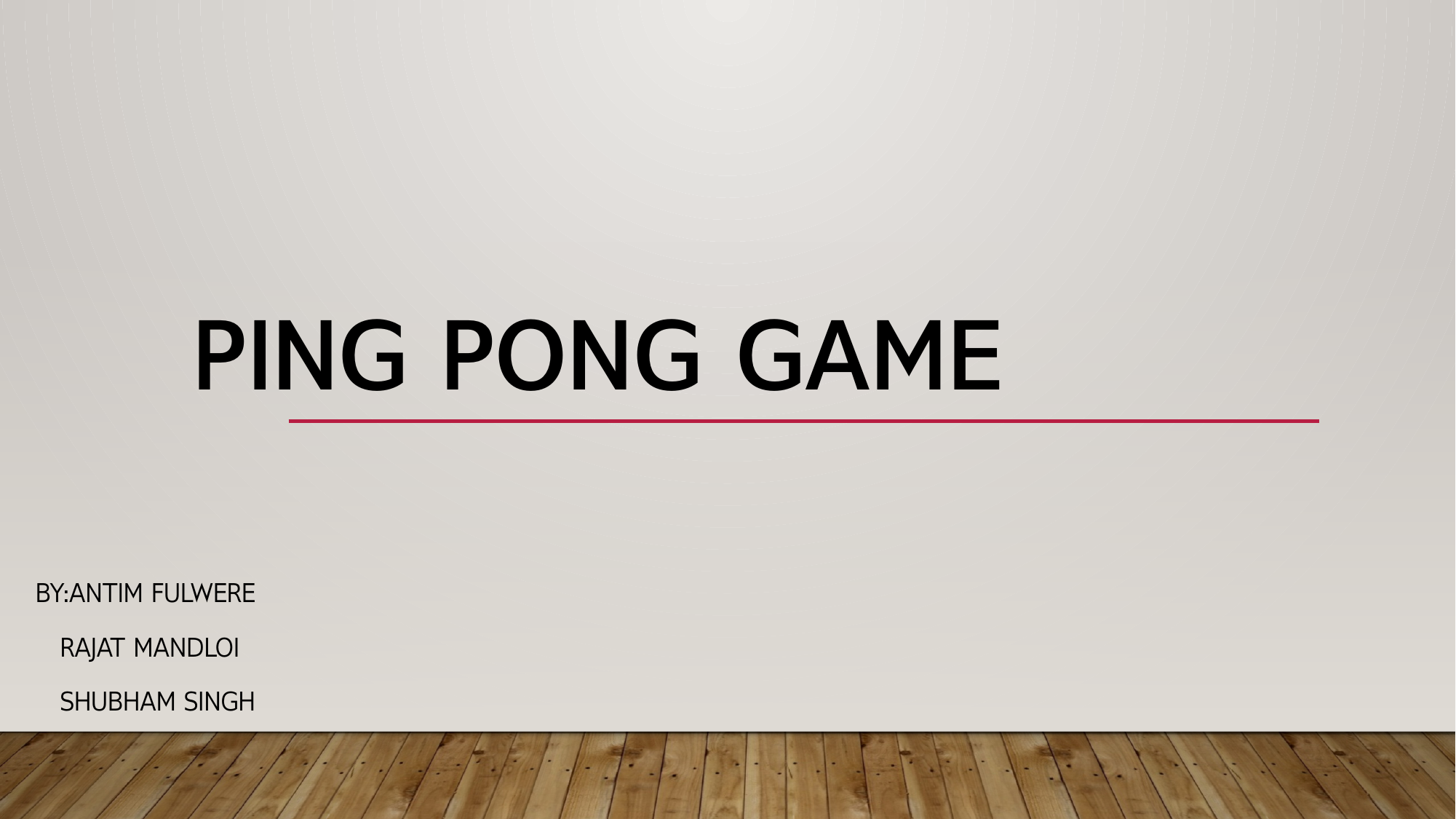

# Ping Pong Game
By:ANTIM Fulwere
   Rajat Mandloi
   Shubham Singh